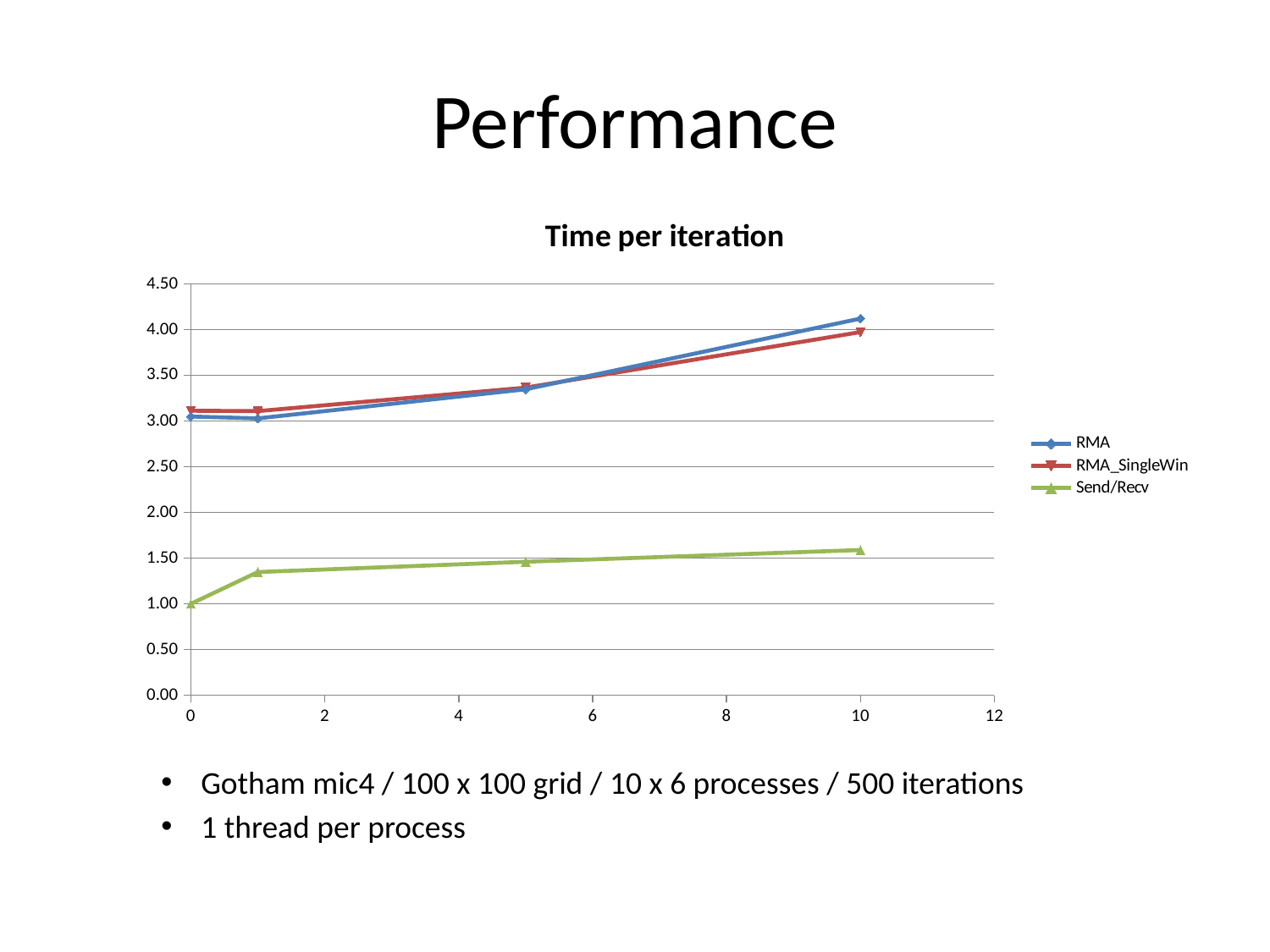

# Performance

### Chart: Time per iteration

| Category |  |  |  |
|---|---|---|---|
Gotham mic4 / 100 x 100 grid / 10 x 6 processes / 500 iterations
1 thread per process